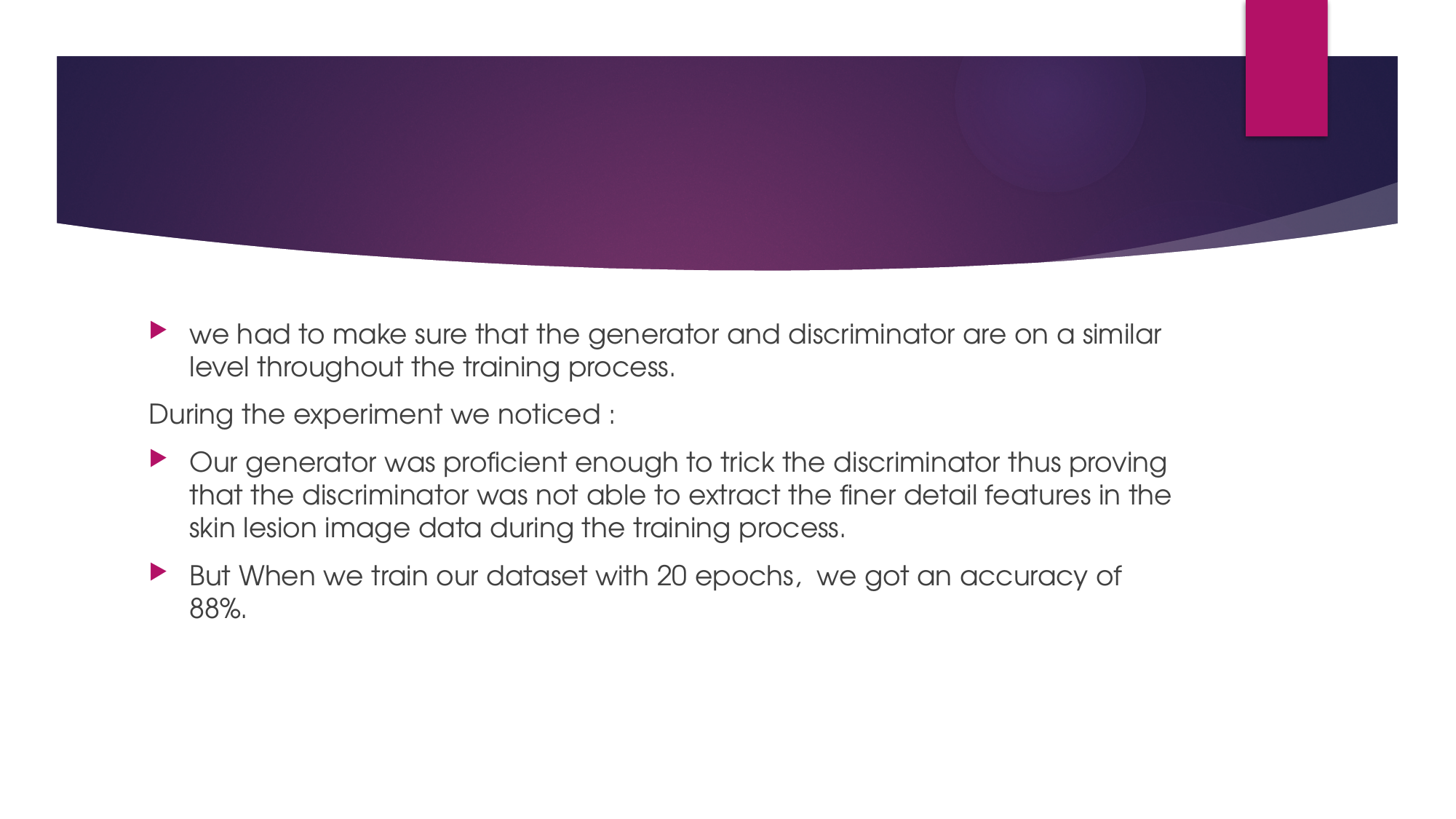

#
we had to make sure that the generator and discriminator are on a similar level throughout the training process.
During the experiment we noticed :
Our generator was proficient enough to trick the discriminator thus proving that the discriminator was not able to extract the finer detail features in the skin lesion image data during the training process.
But When we train our dataset with 20 epochs,  we got an accuracy of 88%.